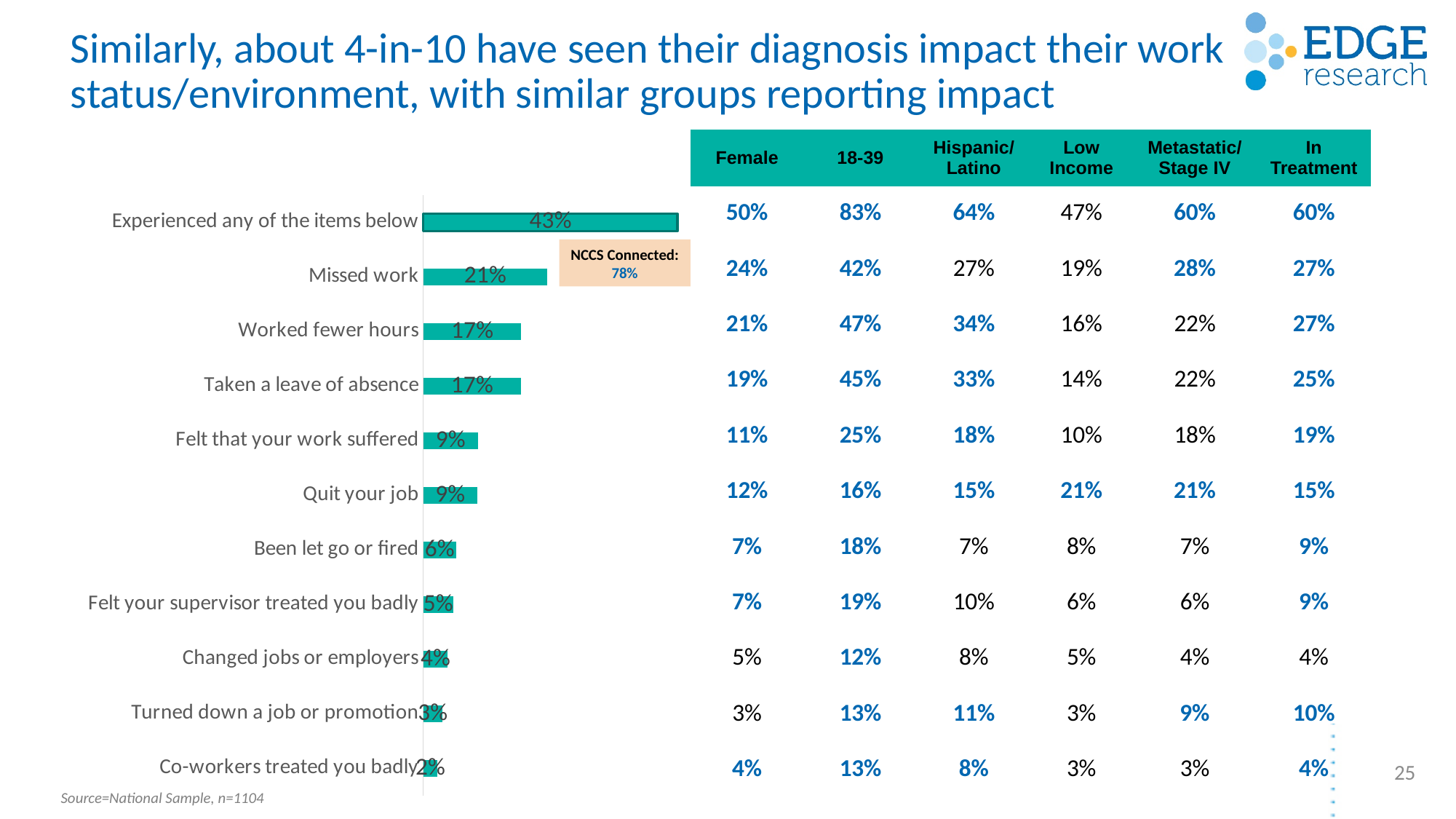

# Similarly, about 4-in-10 have seen their diagnosis impact their work status/environment, with similar groups reporting impact
| Female | 18-39 | Hispanic/ Latino | Low Income | Metastatic/ Stage IV | In Treatment |
| --- | --- | --- | --- | --- | --- |
| 50% | 83% | 64% | 47% | 60% | 60% |
| 24% | 42% | 27% | 19% | 28% | 27% |
| 21% | 47% | 34% | 16% | 22% | 27% |
| 19% | 45% | 33% | 14% | 22% | 25% |
| 11% | 25% | 18% | 10% | 18% | 19% |
| 12% | 16% | 15% | 21% | 21% | 15% |
| 7% | 18% | 7% | 8% | 7% | 9% |
| 7% | 19% | 10% | 6% | 6% | 9% |
| 5% | 12% | 8% | 5% | 4% | 4% |
| 3% | 13% | 11% | 3% | 9% | 10% |
| 4% | 13% | 8% | 3% | 3% | 4% |

### Chart

| Category | Series 1 |
|---|---|
| Experienced any of the items below | 0.43 |
| Missed work | 0.209704 |
| Worked fewer hours | 0.165438 |
| Taken a leave of absence | 0.165277 |
| Felt that your work suffered | 0.092672 |
| Quit your job | 0.091321 |
| Been let go or fired | 0.055784 |
| Felt your supervisor treated you badly | 0.050633 |
| Changed jobs or employers | 0.041585000000000004 |
| Turned down a job or promotion | 0.032372 |
| Co-workers treated you badly | 0.024228 |
NCCS Connected: 78%
25
Source=National Sample, n=1104